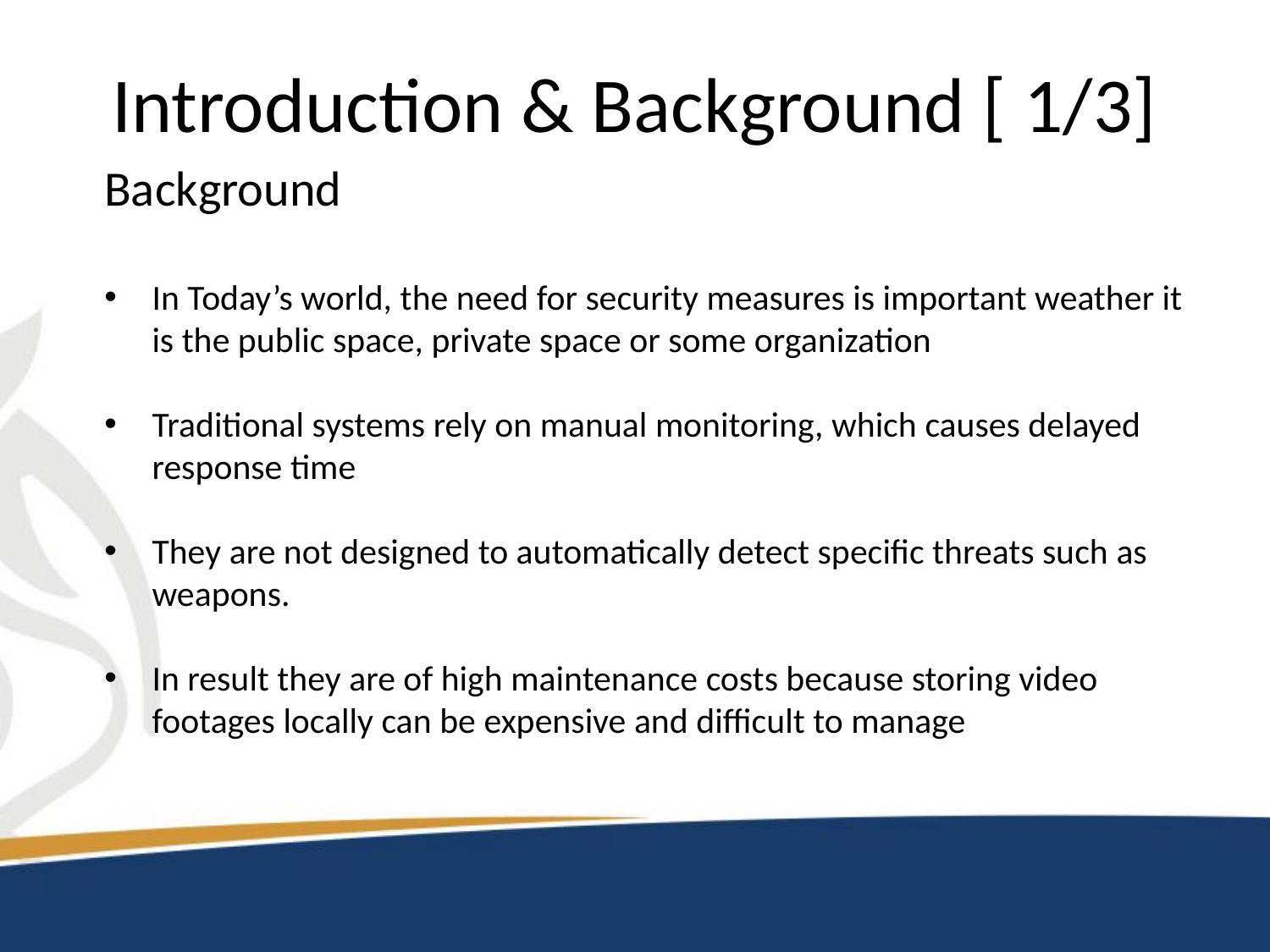

# Introduction & Background [ 1/3]
Background

In Today’s world, the need for security measures is important weather it is the public space, private space or some organization

Traditional systems rely on manual monitoring, which causes delayed response time

They are not designed to automatically detect specific threats such as weapons.

In result they are of high maintenance costs because storing video footages locally can be expensive and difficult to manage